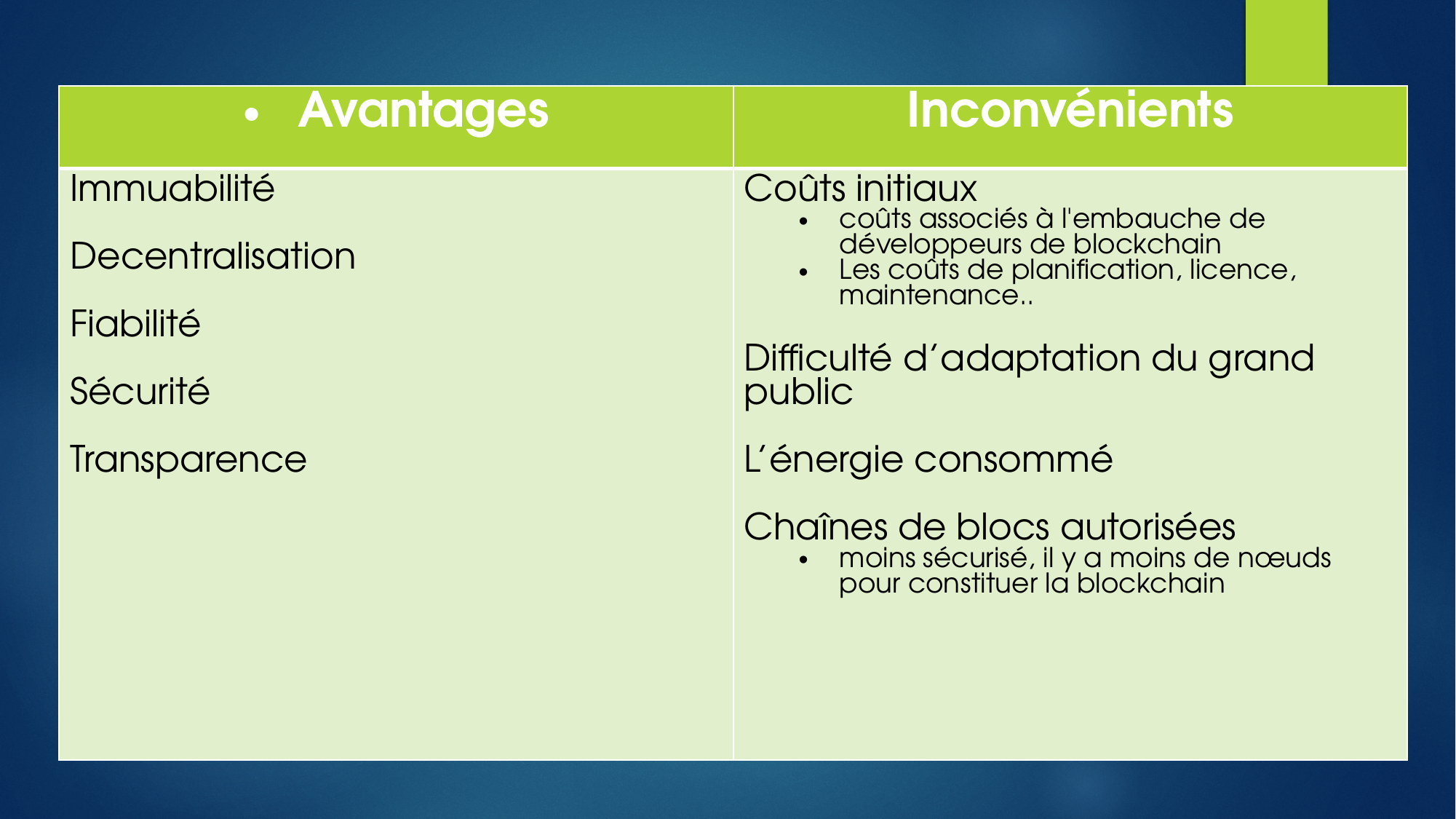

| Avantages | Inconvénients |
| --- | --- |
| Immuabilité Decentralisation Fiabilité Sécurité Transparence | Coûts initiaux coûts associés à l'embauche de développeurs de blockchain Les coûts de planification, licence, maintenance.. Difficulté d’adaptation du grand public L’énergie consommé Chaînes de blocs autorisées moins sécurisé, il y a moins de nœuds pour constituer la blockchain |